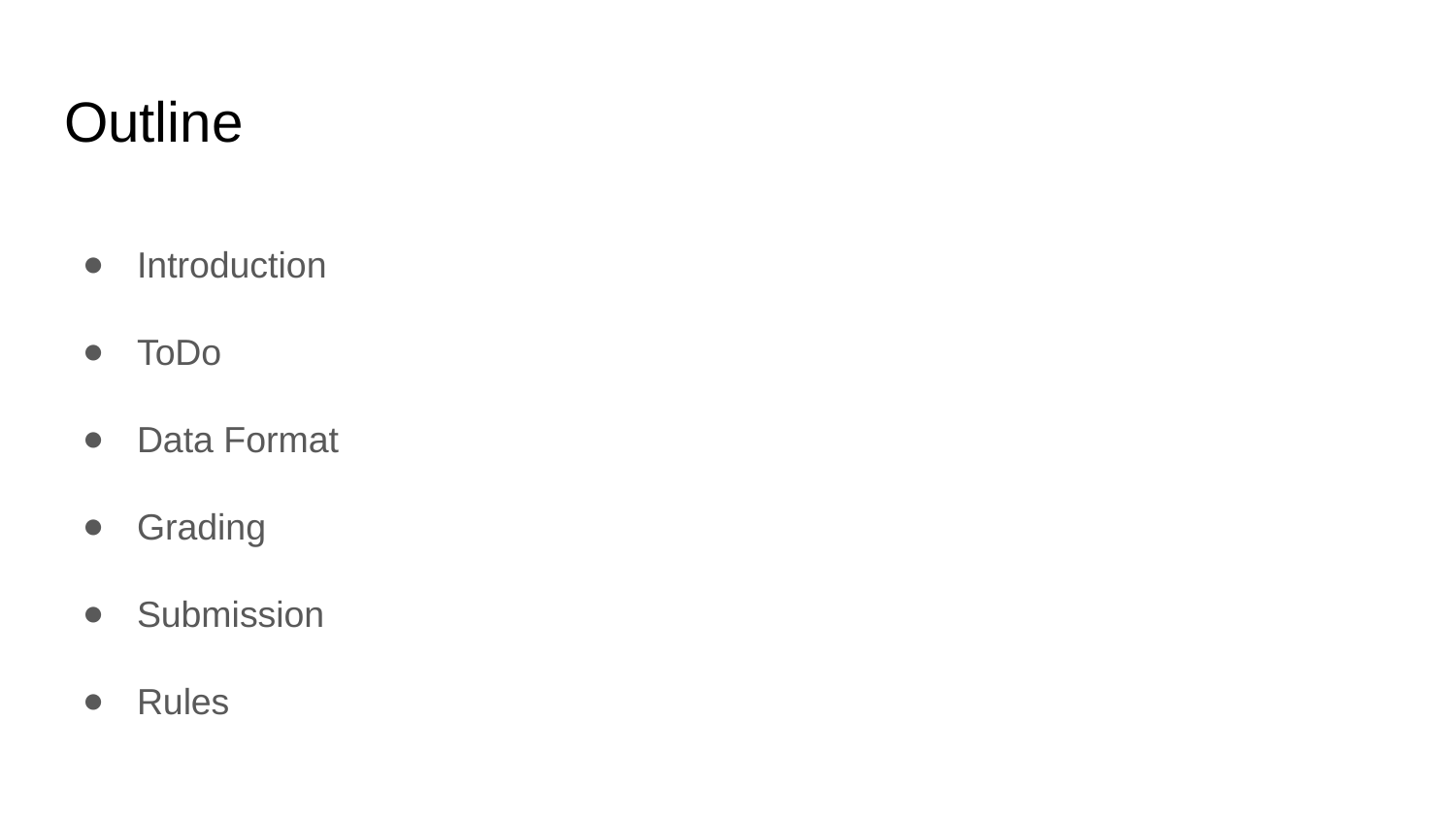

# Outline
Introduction
ToDo
Data Format
Grading
Submission
Rules